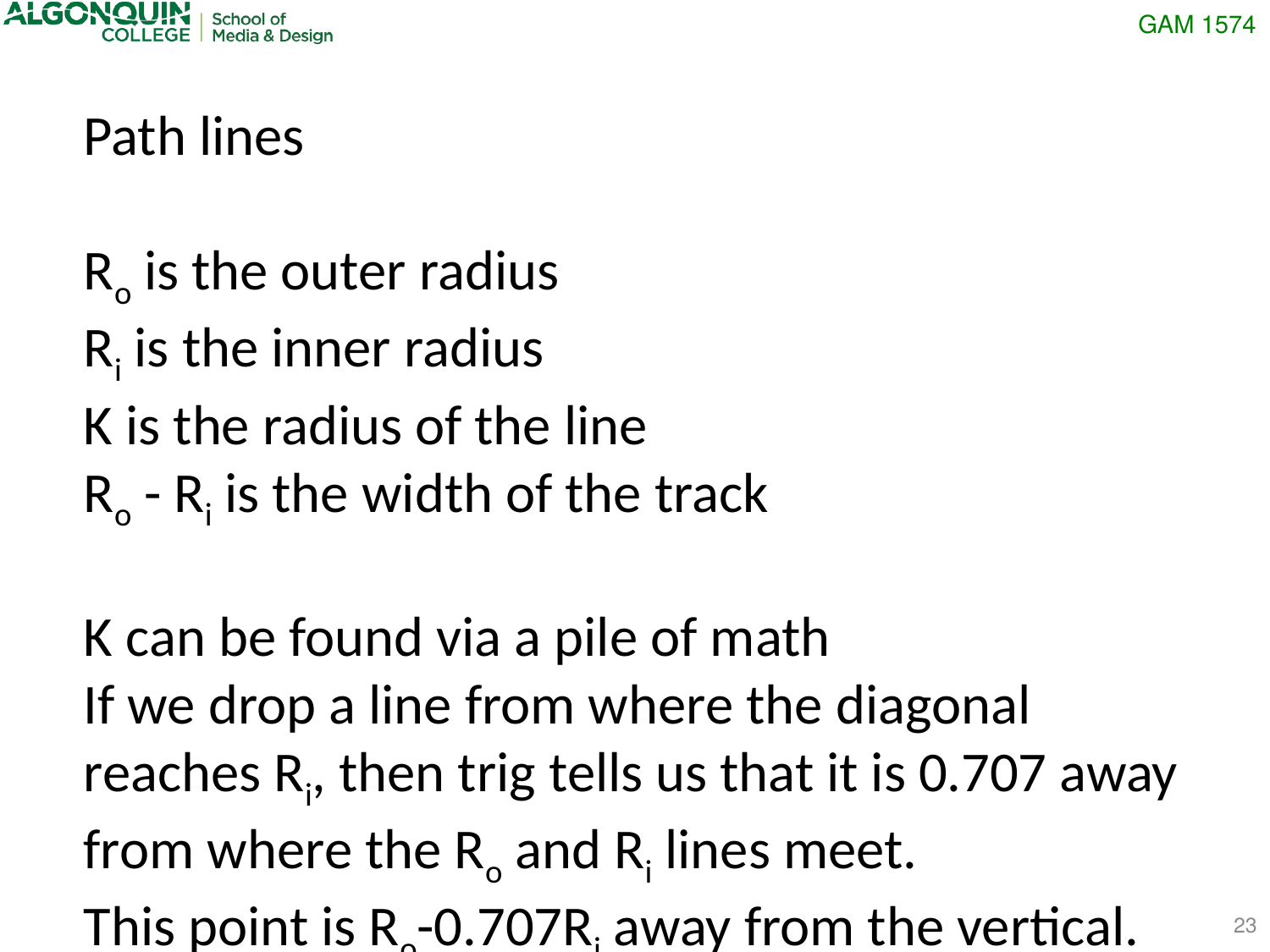

Path lines

Ro is the outer radius
Ri is the inner radius
K is the radius of the line
Ro - Ri is the width of the track

K can be found via a pile of math
If we drop a line from where the diagonal reaches Ri, then trig tells us that it is 0.707 away from where the Ro and Ri lines meet.
This point is Ro-0.707Ri away from the vertical.
23